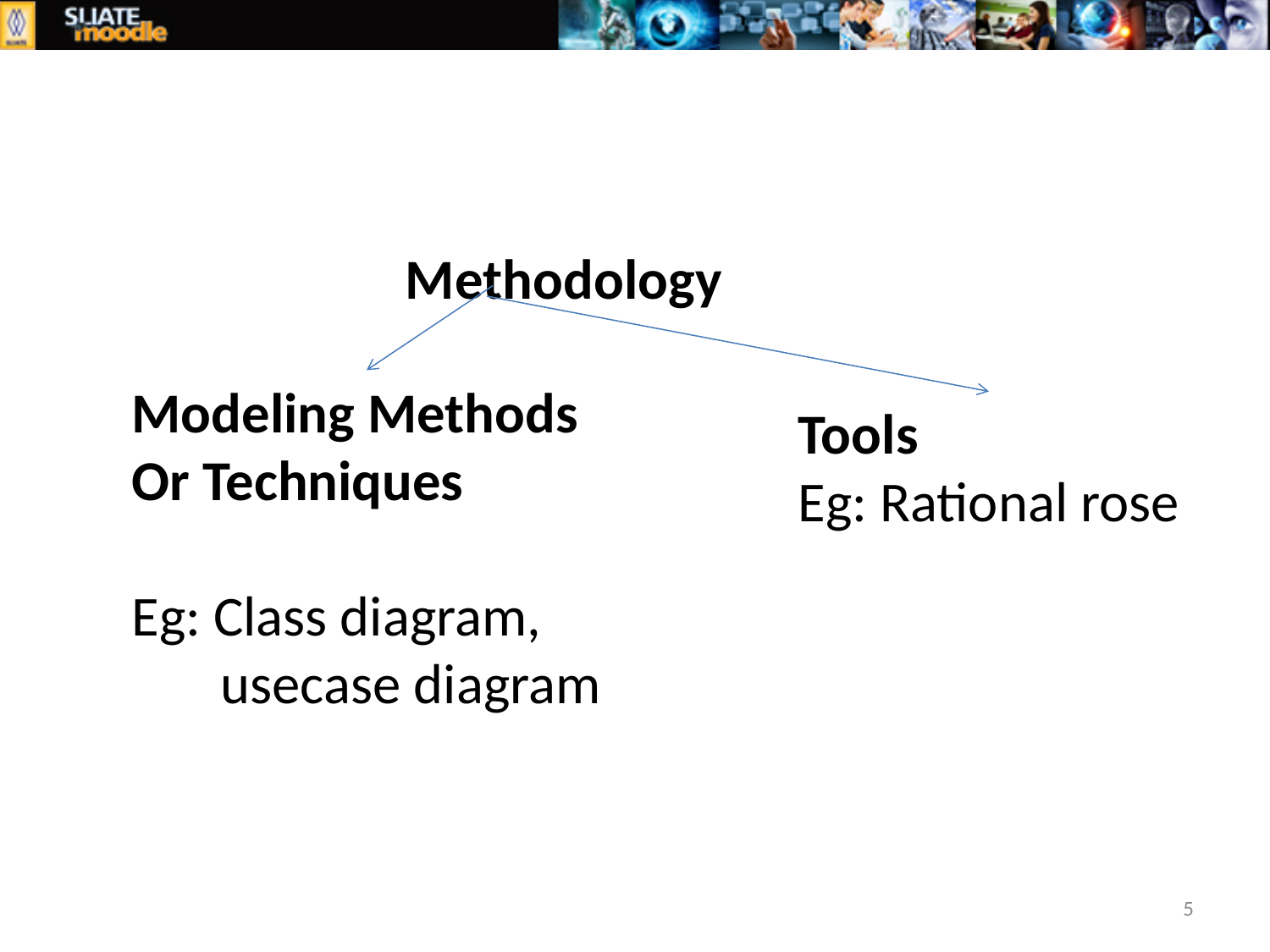

#
Methodology
Modeling Methods
Or Techniques

Eg: Class diagram,
       usecase diagram
Tools
Eg: Rational rose
5